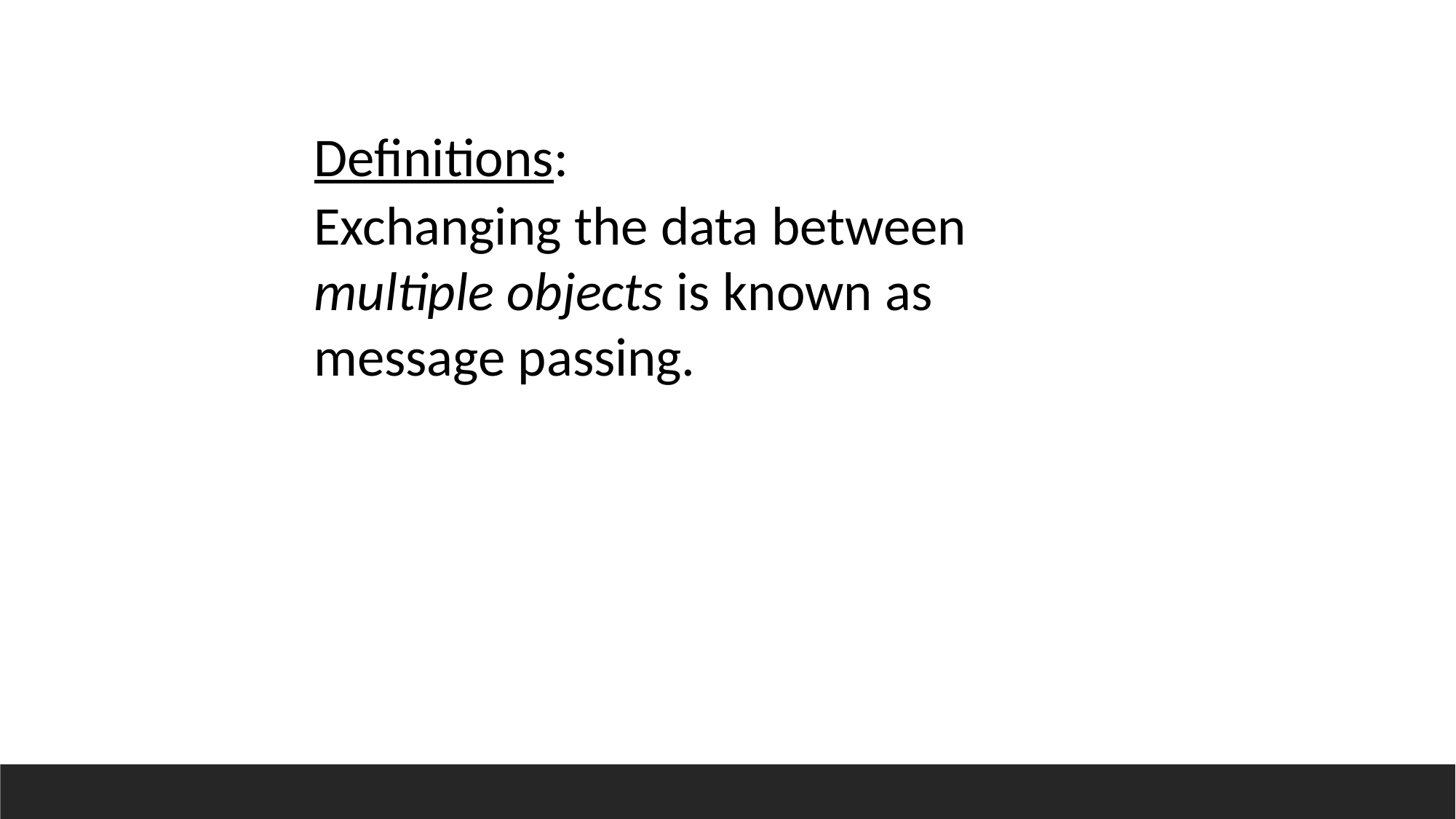

Definitions:
Exchanging the data between multiple objects is known as message passing.